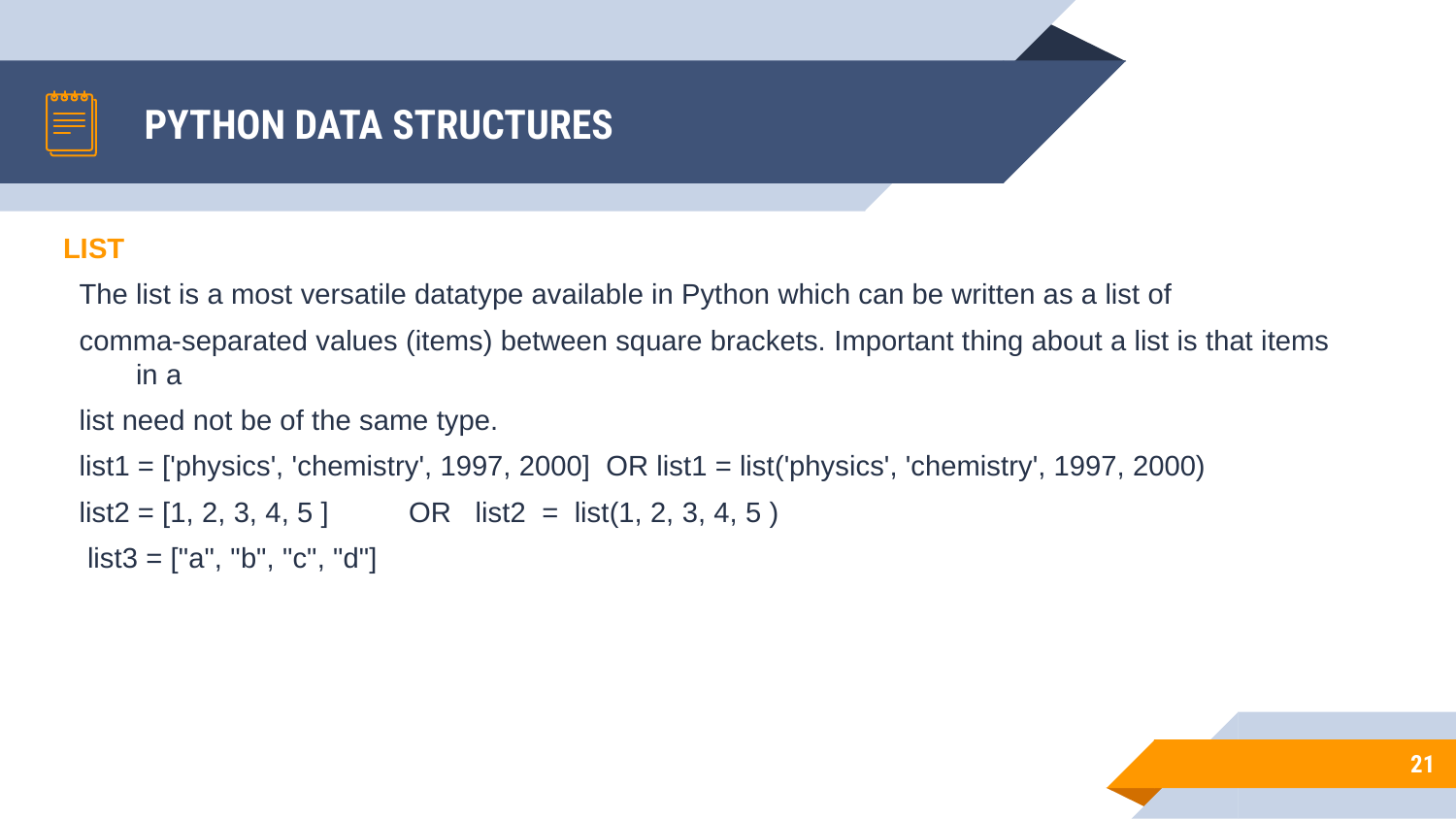

# PYTHON DATA STRUCTURES

LIST
The list is a most versatile datatype available in Python which can be written as a list of
comma-separated values (items) between square brackets. Important thing about a list is that items in a
list need not be of the same type.
list1 = ['physics', 'chemistry', 1997, 2000]  OR list1 = list('physics', 'chemistry', 1997, 2000)
list2 = [1, 2, 3, 4, 5 ]          OR   list2  =  list(1, 2, 3, 4, 5 )
 list3 = ["a", "b", "c", "d"]

21